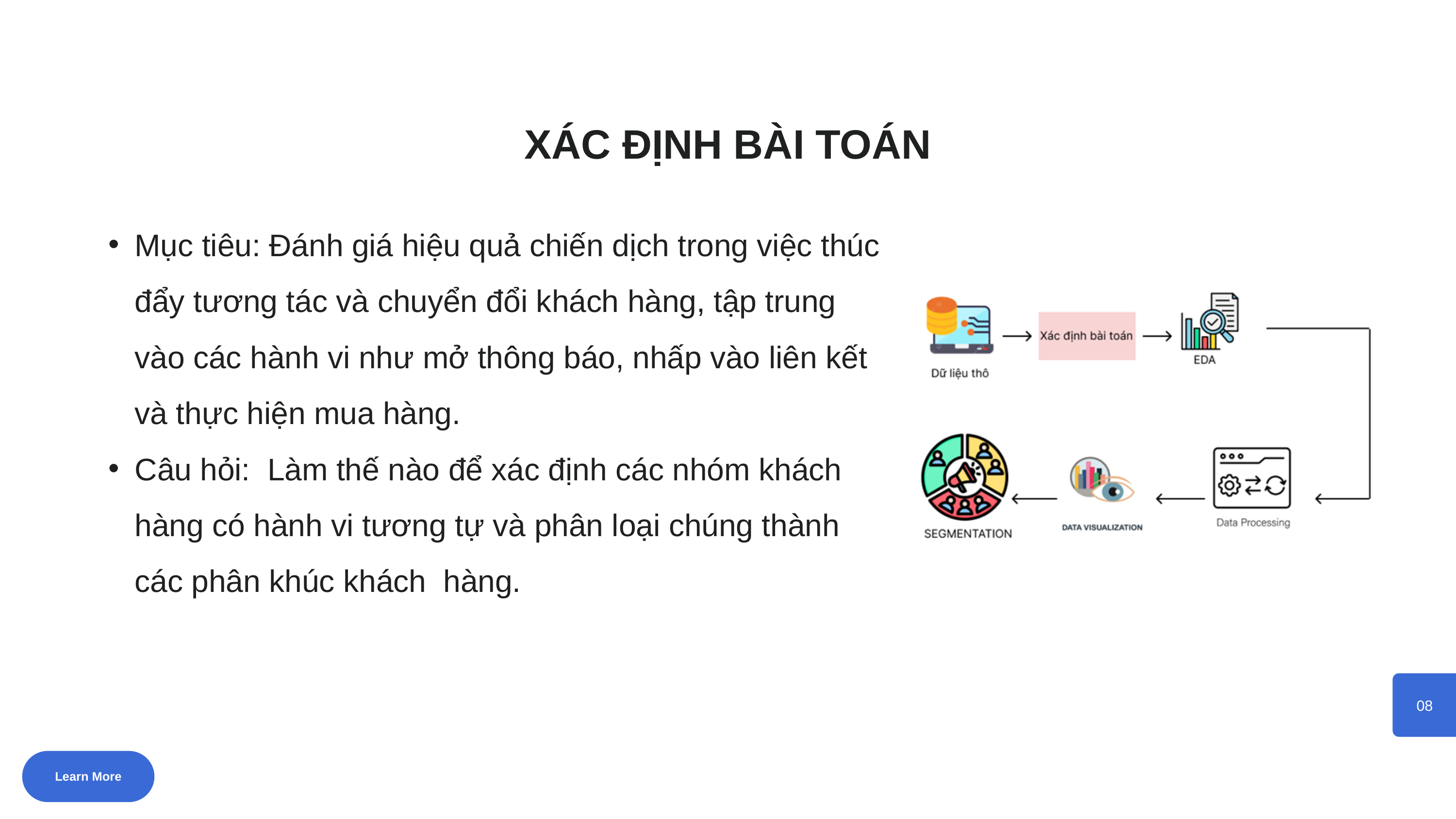

XÁC ĐỊNH BÀI TOÁN
Mục tiêu: Đánh giá hiệu quả chiến dịch trong việc thúc đẩy tương tác và chuyển đổi khách hàng, tập trung vào các hành vi như mở thông báo, nhấp vào liên kết và thực hiện mua hàng.
Câu hỏi:  Làm thế nào để xác định các nhóm khách hàng có hành vi tương tự và phân loại chúng thành các phân khúc khách  hàng.

08

Learn More